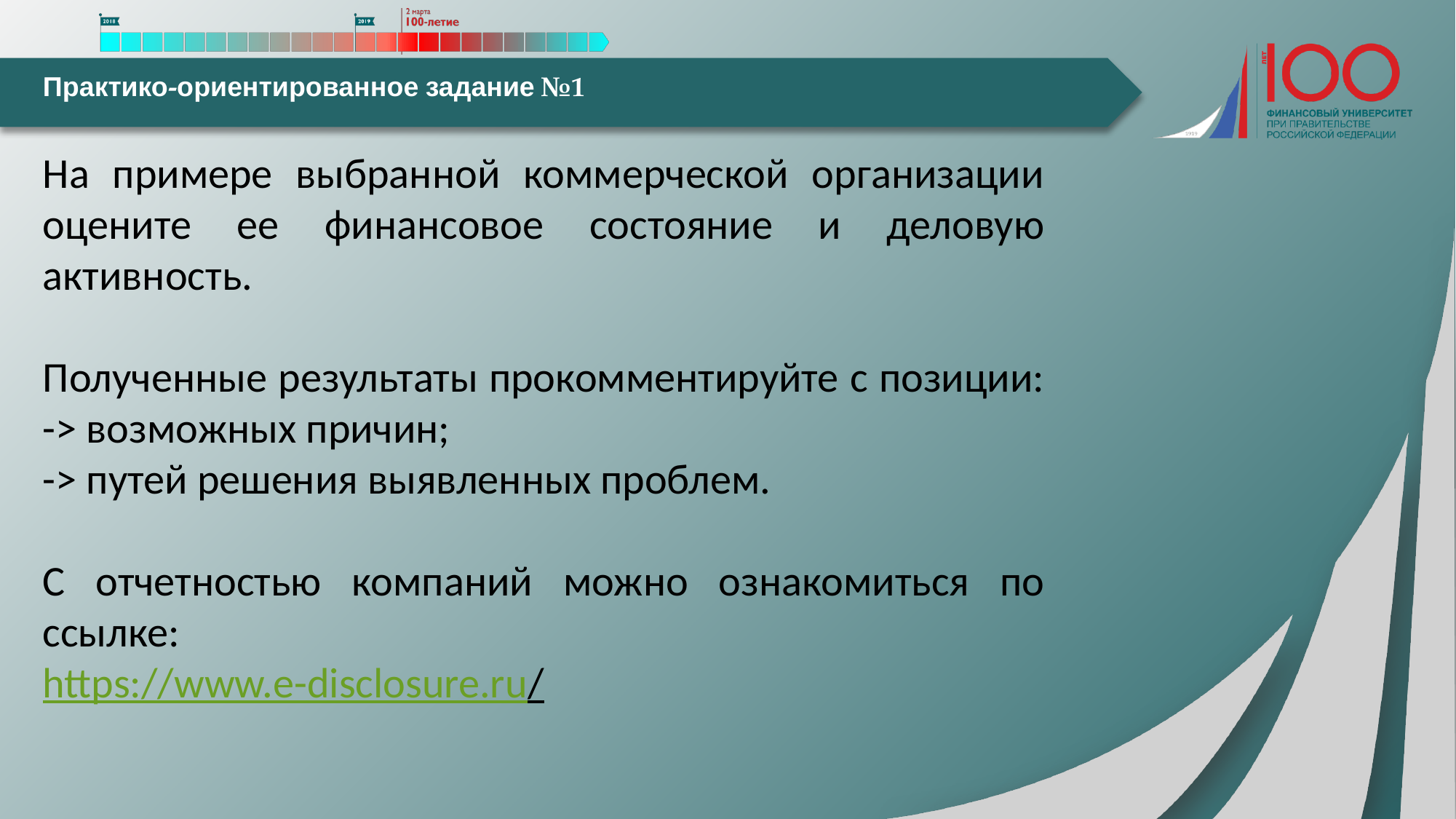

# Практико-ориентированное задание №1
На примере выбранной коммерческой организации оцените ее финансовое состояние и деловую активность.

Полученные результаты прокомментируйте с позиции:
-> возможных причин;
-> путей решения выявленных проблем.

С отчетностью компаний можно ознакомиться по ссылке:
https://www.e-disclosure.ru/